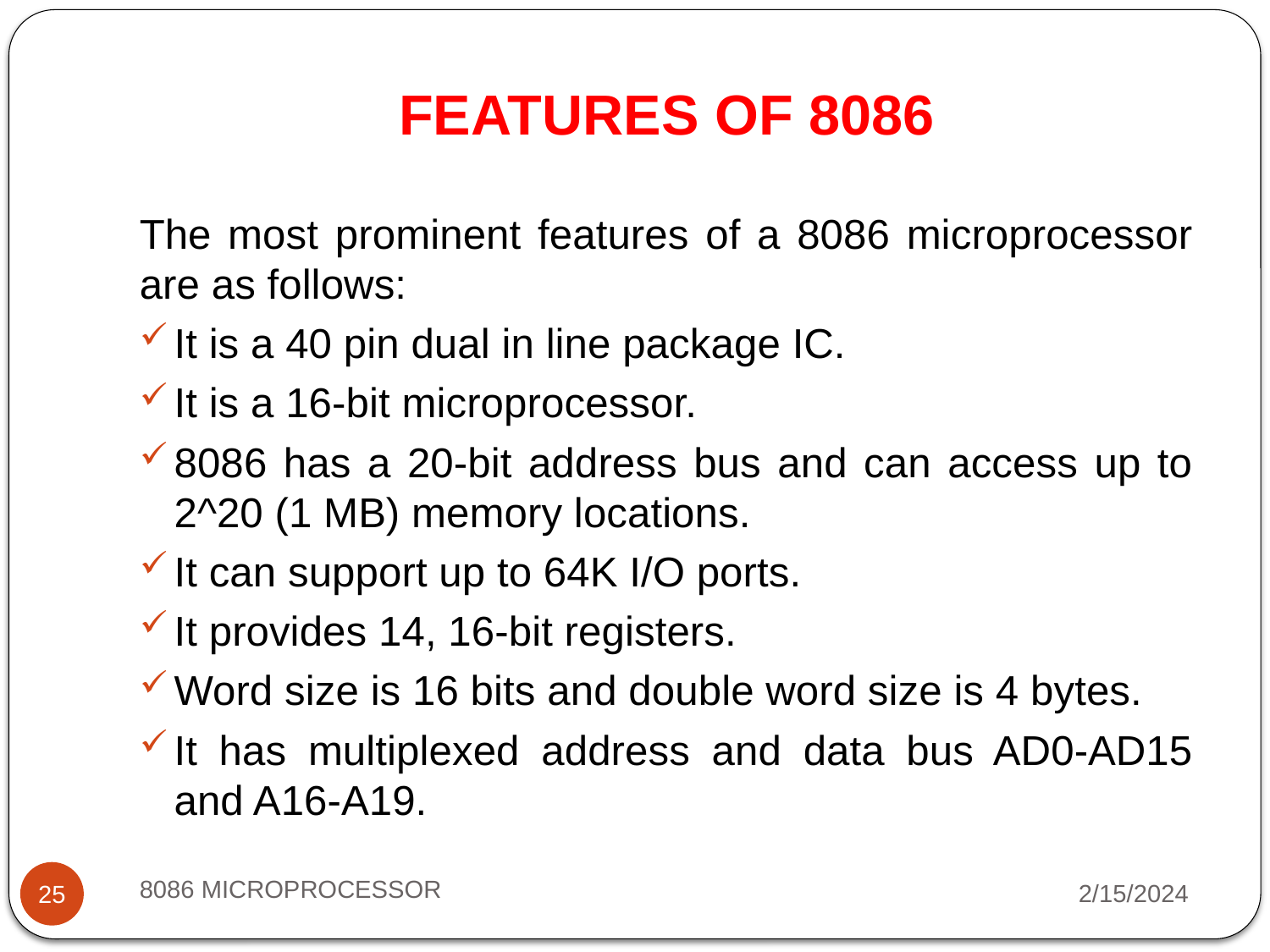

# FEATURES OF 8086
The most prominent features of a 8086 microprocessor are as follows:
It is a 40 pin dual in line package IC.
It is a 16-bit microprocessor.
8086 has a 20-bit address bus and can access up to 2^20 (1 MB) memory locations.
It can support up to 64K I/O ports.
It provides 14, 16-bit registers.
Word size is 16 bits and double word size is 4 bytes.
It has multiplexed address and data bus AD0-AD15 and A16-A19.
8086 MICROPROCESSOR
2/15/2024
25